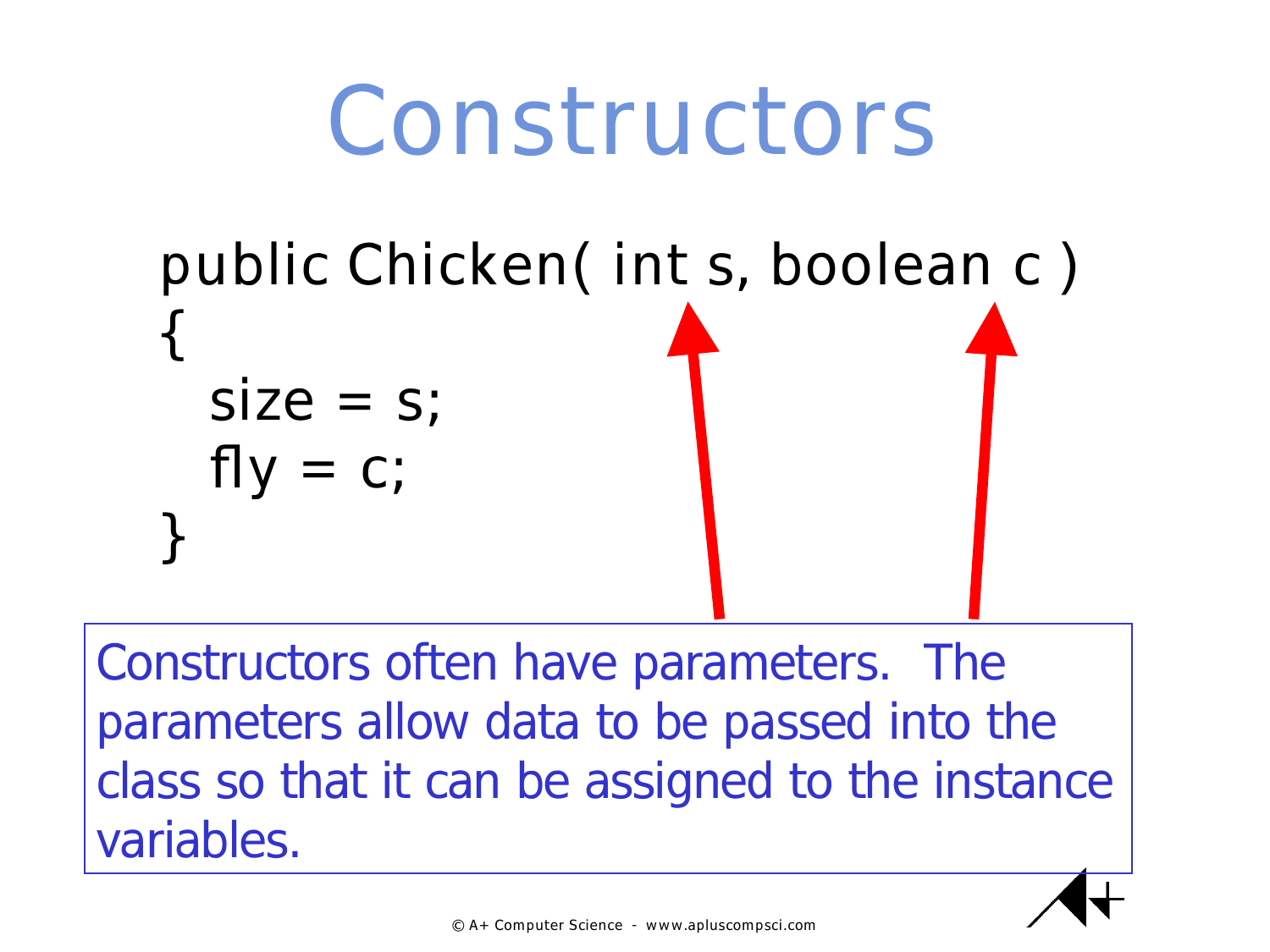

Constructors
public Chicken( int s, boolean c )
{
   size = s;
   fly = c;
}

Constructors often have parameters.  The parameters allow data to be passed into the class so that it can be assigned to the instance variables.

© A+ Computer Science  -  www.apluscompsci.com